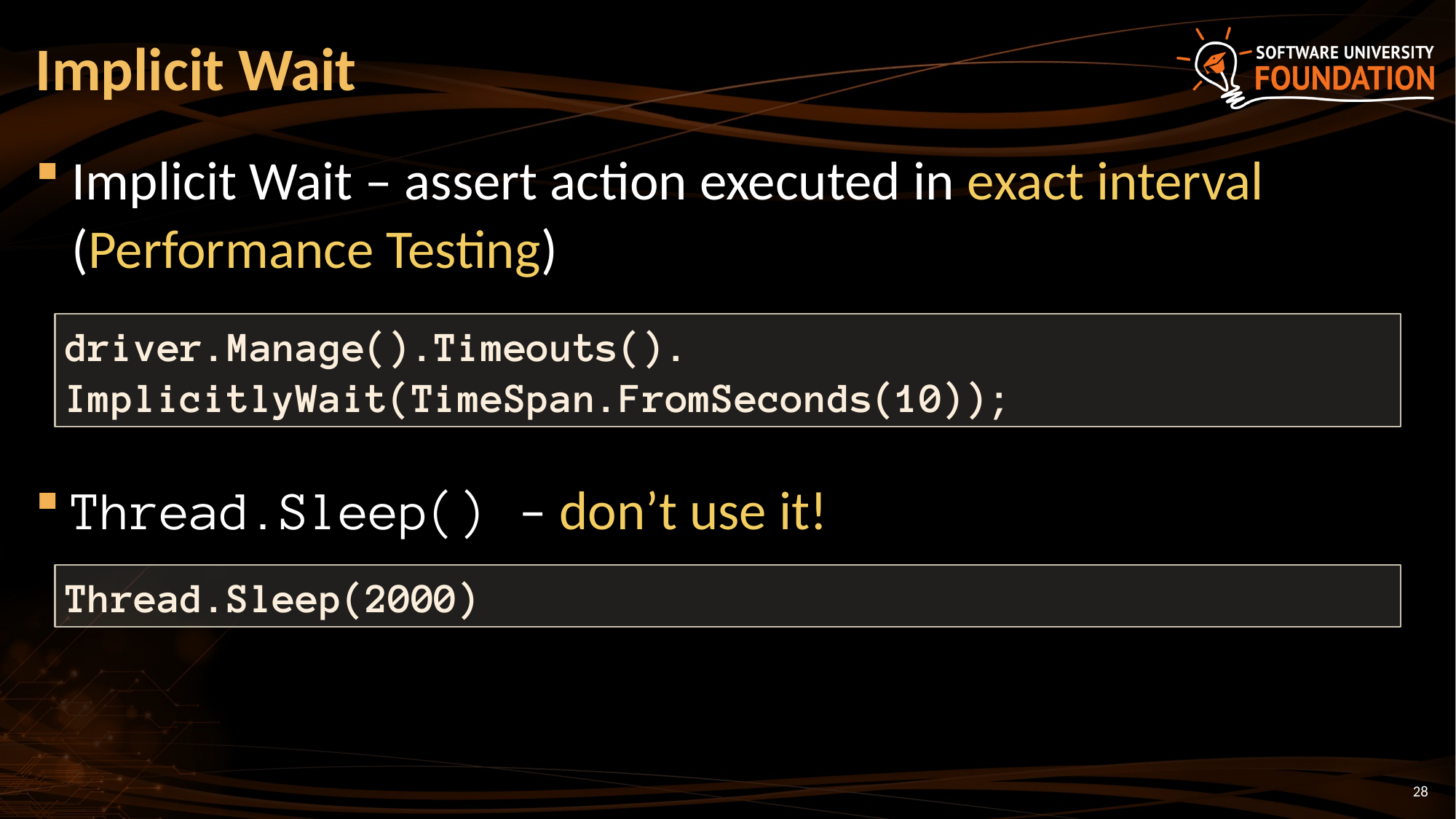

# Implicit Wait
Implicit Wait – assert action executed in exact interval (Performance Testing)

Thread.Sleep() – don’t use it!

driver.Manage().Timeouts().
ImplicitlyWait(TimeSpan.FromSeconds(10));
Thread.Sleep(2000)
28